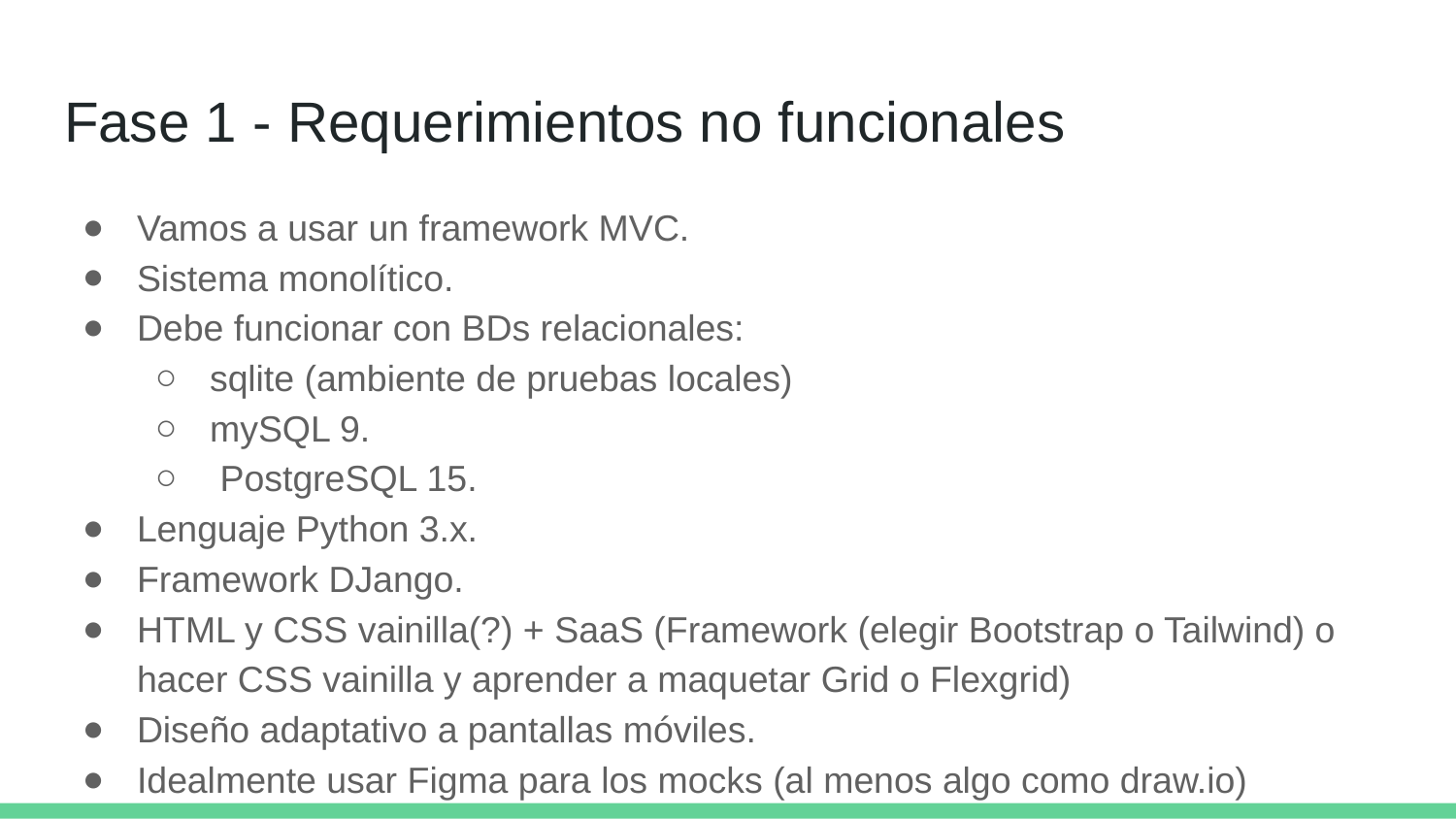

# Fase 1 - Requerimientos no funcionales
Vamos a usar un framework MVC.
Sistema monolítico.
Debe funcionar con BDs relacionales:
sqlite (ambiente de pruebas locales)
mySQL 9.
 PostgreSQL 15.
Lenguaje Python 3.x.
Framework DJango.
HTML y CSS vainilla(?) + SaaS (Framework (elegir Bootstrap o Tailwind) o hacer CSS vainilla y aprender a maquetar Grid o Flexgrid)
Diseño adaptativo a pantallas móviles.
Idealmente usar Figma para los mocks (al menos algo como draw.io)